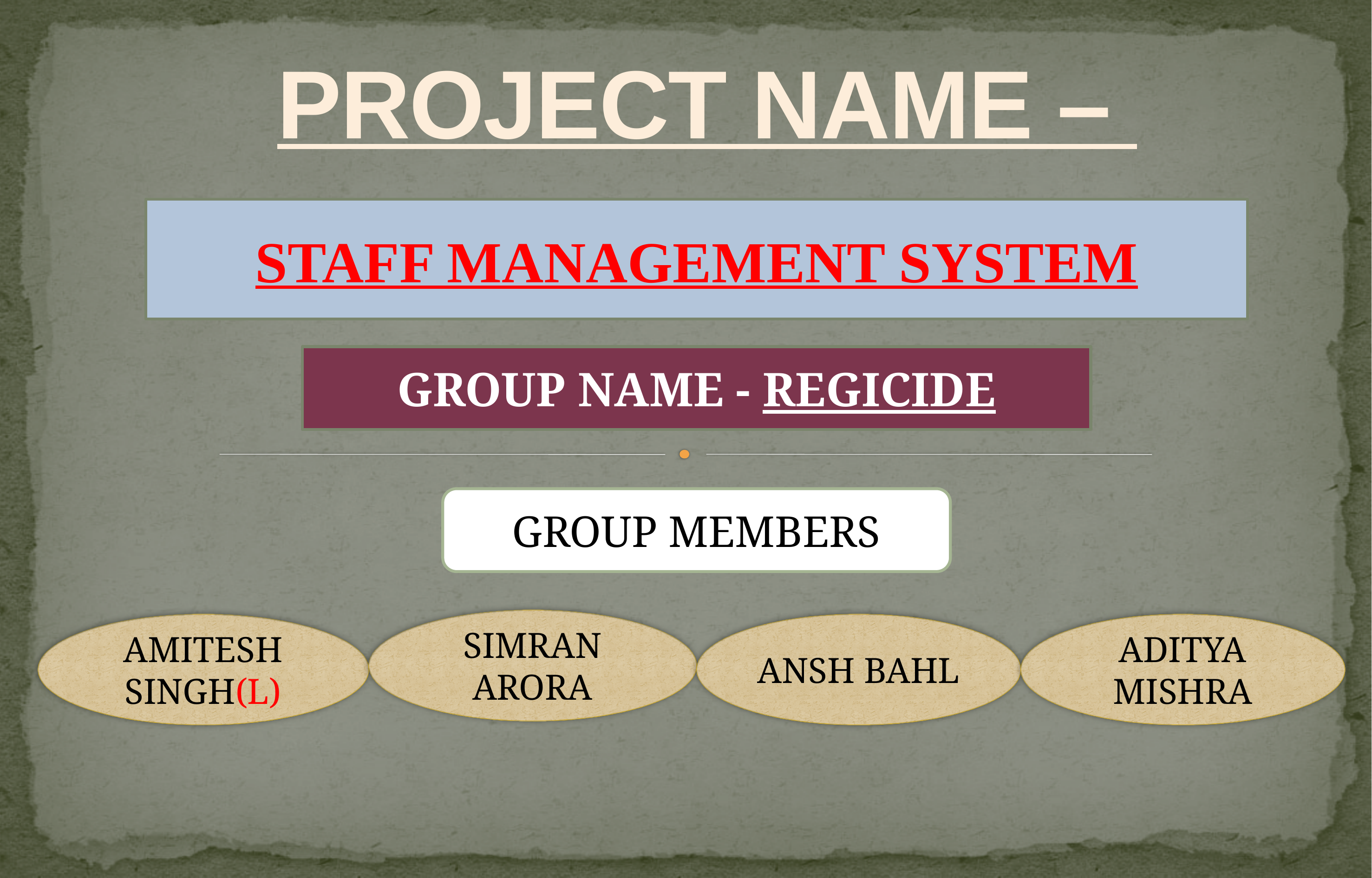

# PROJECT NAME –
STAFF MANAGEMENT SYSTEM
GROUP NAME - REGICIDE
GROUP MEMBERS
SIMRAN ARORA
AMITESH SINGH(L)
ANSH BAHL
ADITYA MISHRA